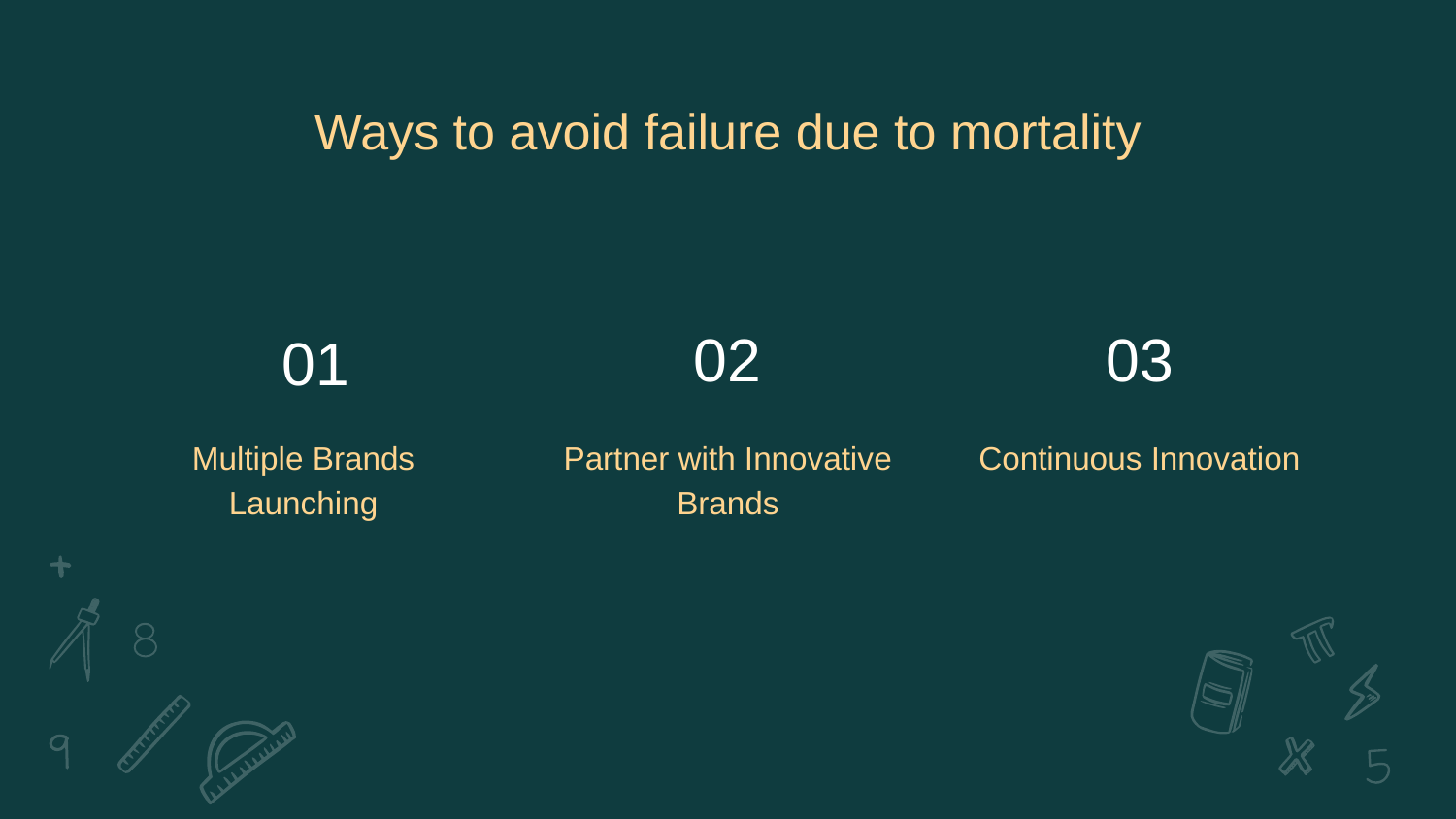

Ways to avoid failure due to mortality
02
03
01
# Multiple Brands Launching
Partner with Innovative Brands
Continuous Innovation